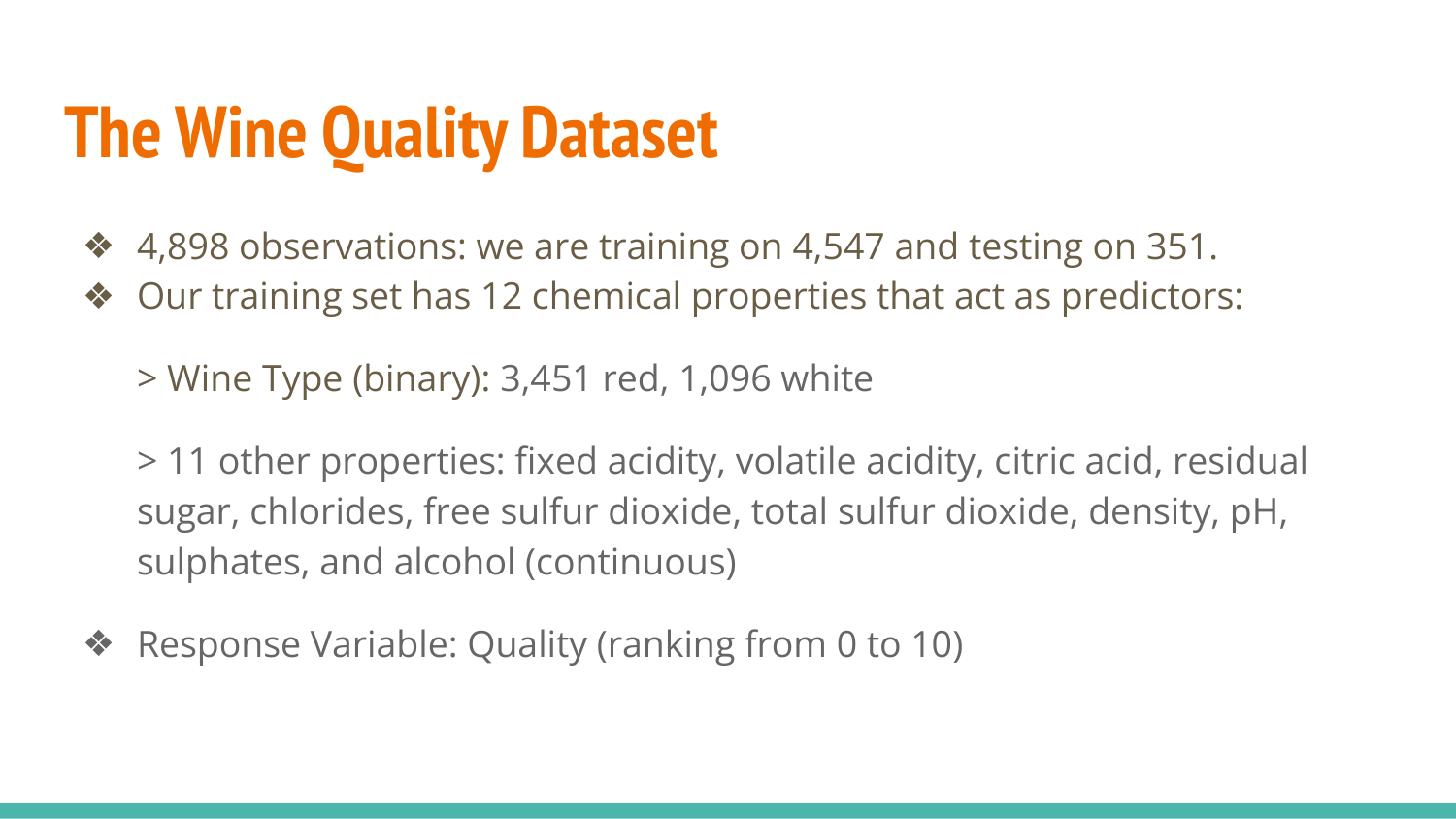

# The Wine Quality Dataset
4,898 observations: we are training on 4,547 and testing on 351.
Our training set has 12 chemical properties that act as predictors:
> Wine Type (binary): 3,451 red, 1,096 white
> 11 other properties: fixed acidity, volatile acidity, citric acid, residual sugar, chlorides, free sulfur dioxide, total sulfur dioxide, density, pH, sulphates, and alcohol (continuous)
Response Variable: Quality (ranking from 0 to 10)